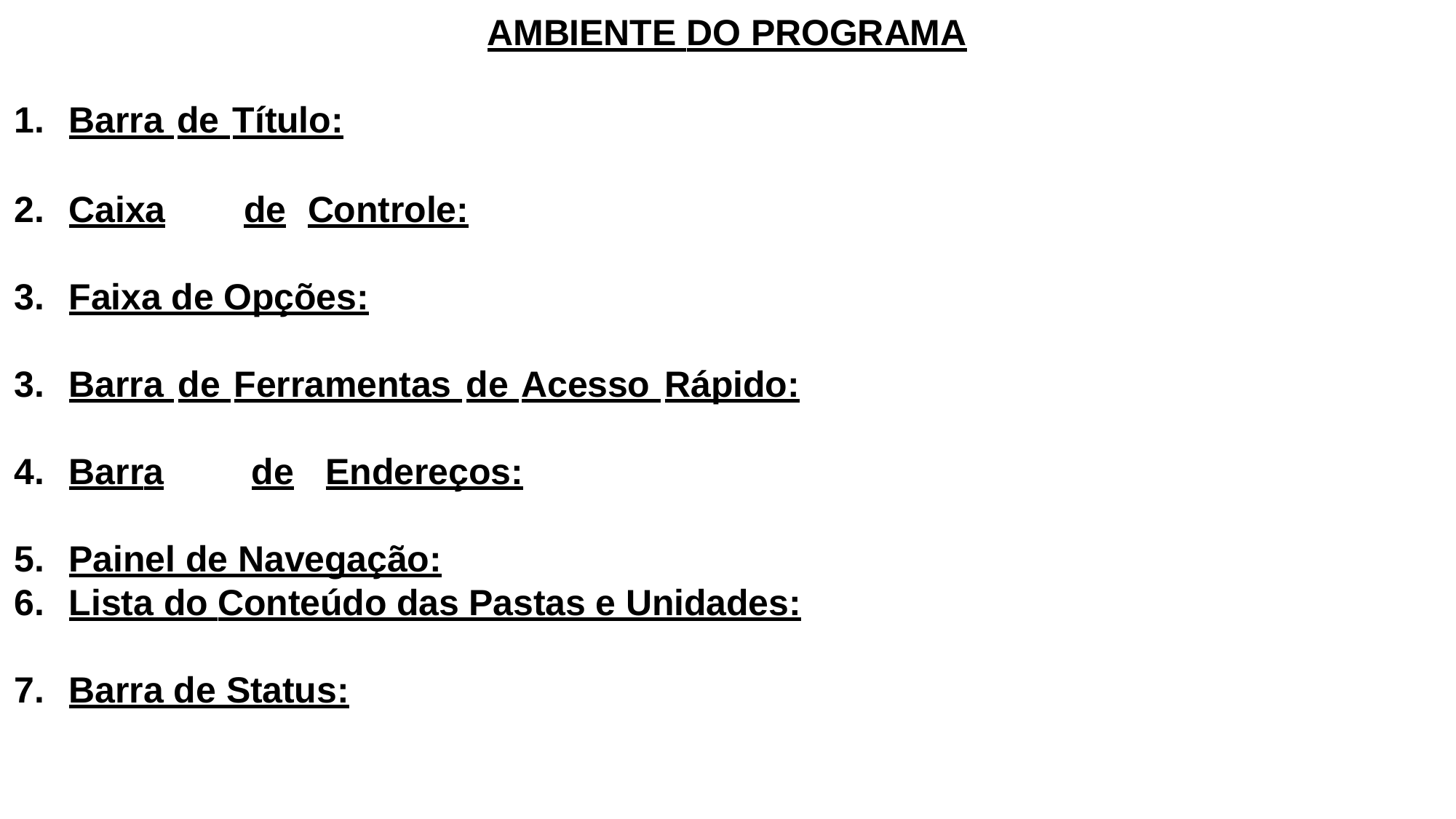

# AMBIENTE DO PROGRAMA
Barra de Título:

Caixa	de	Controle:

Faixa de Opções:

Barra de Ferramentas de Acesso Rápido:

Barra	de	Endereços:

Painel de Navegação:
Lista do Conteúdo das Pastas e Unidades:

Barra de Status: